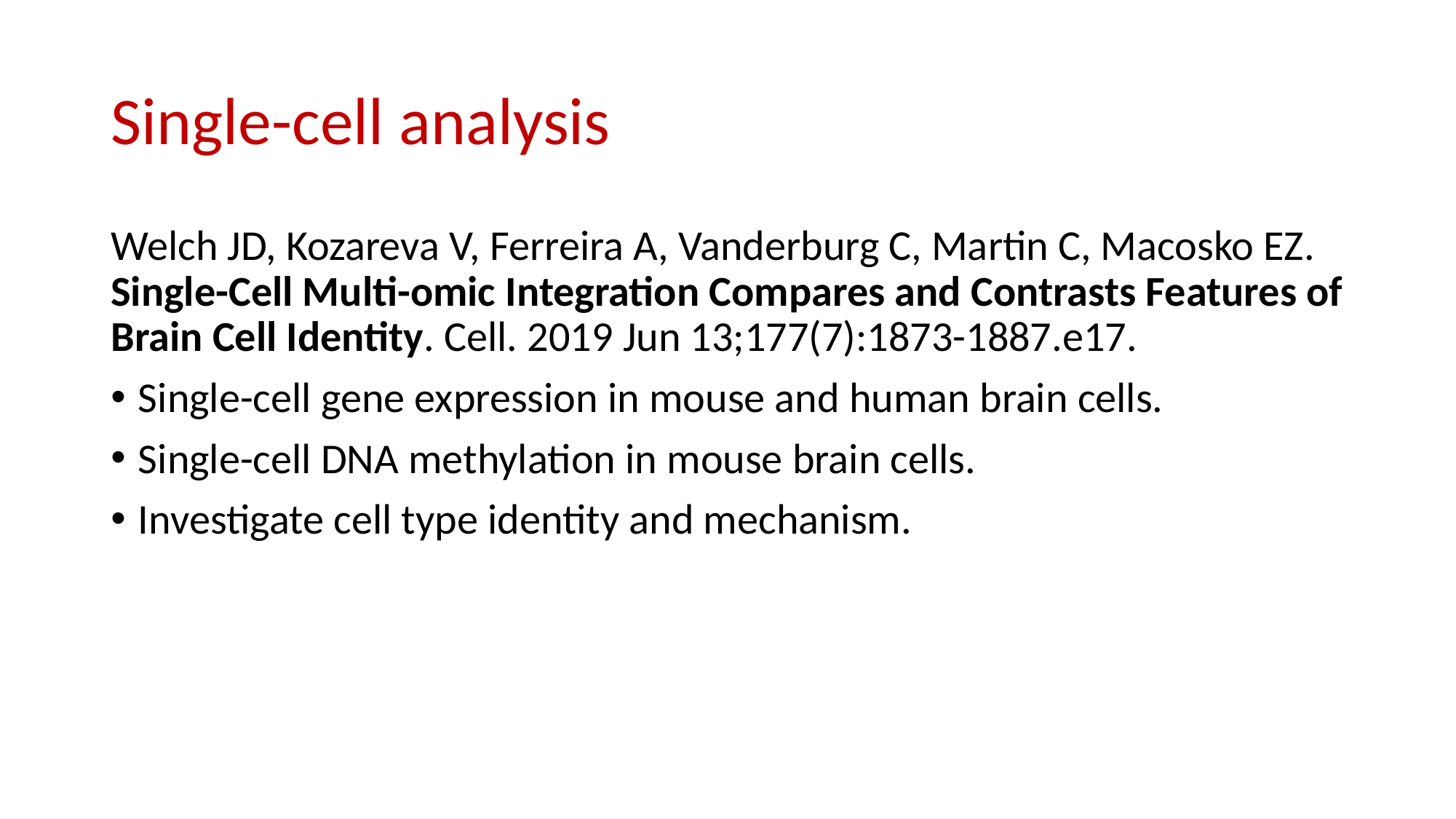

# Single-cell analysis
Welch JD, Kozareva V, Ferreira A, Vanderburg C, Martin C, Macosko EZ. Single-Cell Multi-omic Integration Compares and Contrasts Features of Brain Cell Identity. Cell. 2019 Jun 13;177(7):1873-1887.e17.
Single-cell gene expression in mouse and human brain cells.
Single-cell DNA methylation in mouse brain cells.
Investigate cell type identity and mechanism.